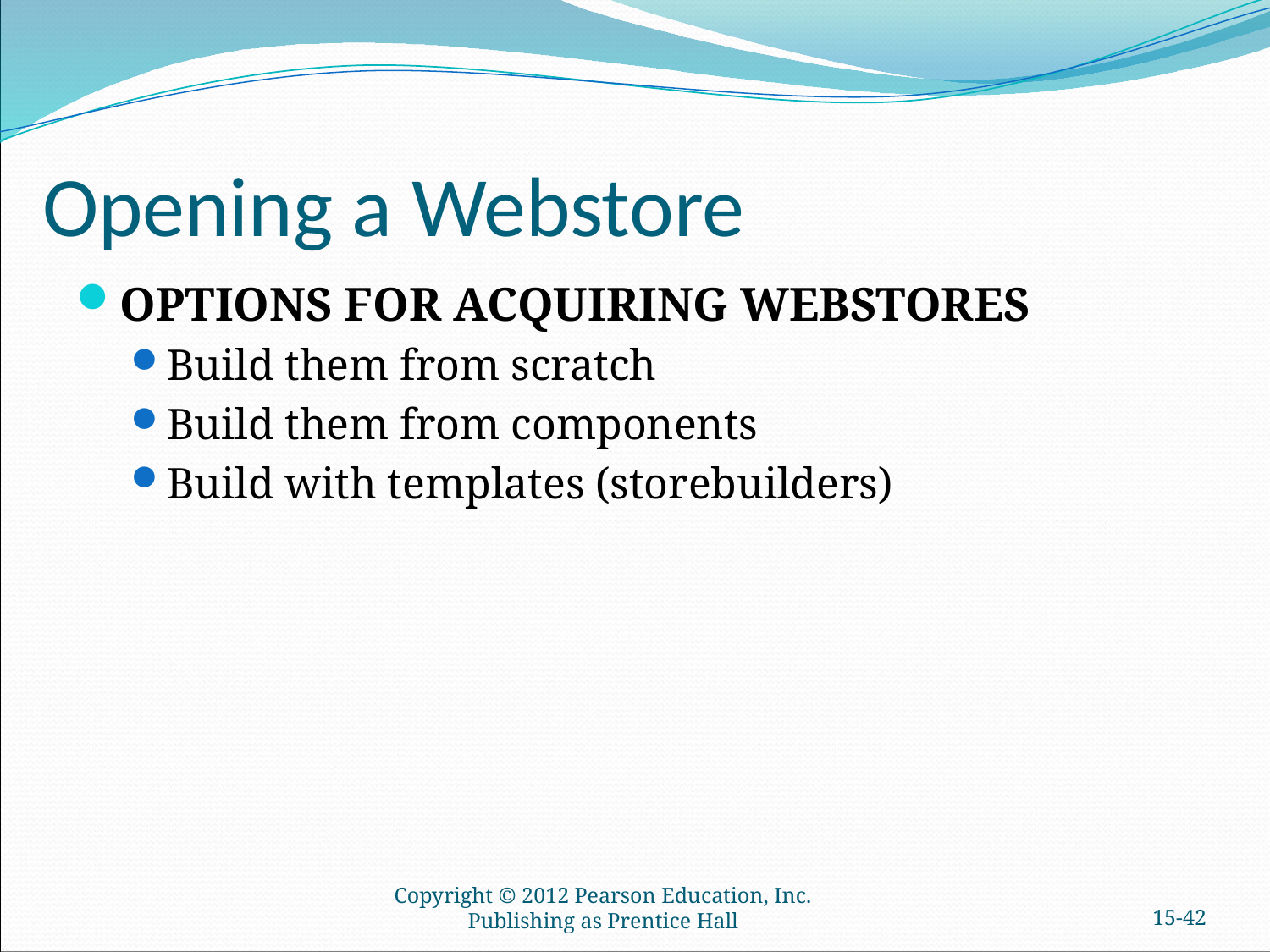

# Opening a Webstore
OPTIONS FOR ACQUIRING WEBSTORES
Build them from scratch
Build them from components
Build with templates (storebuilders)
Copyright © 2012 Pearson Education, Inc. Publishing as Prentice Hall
15-42